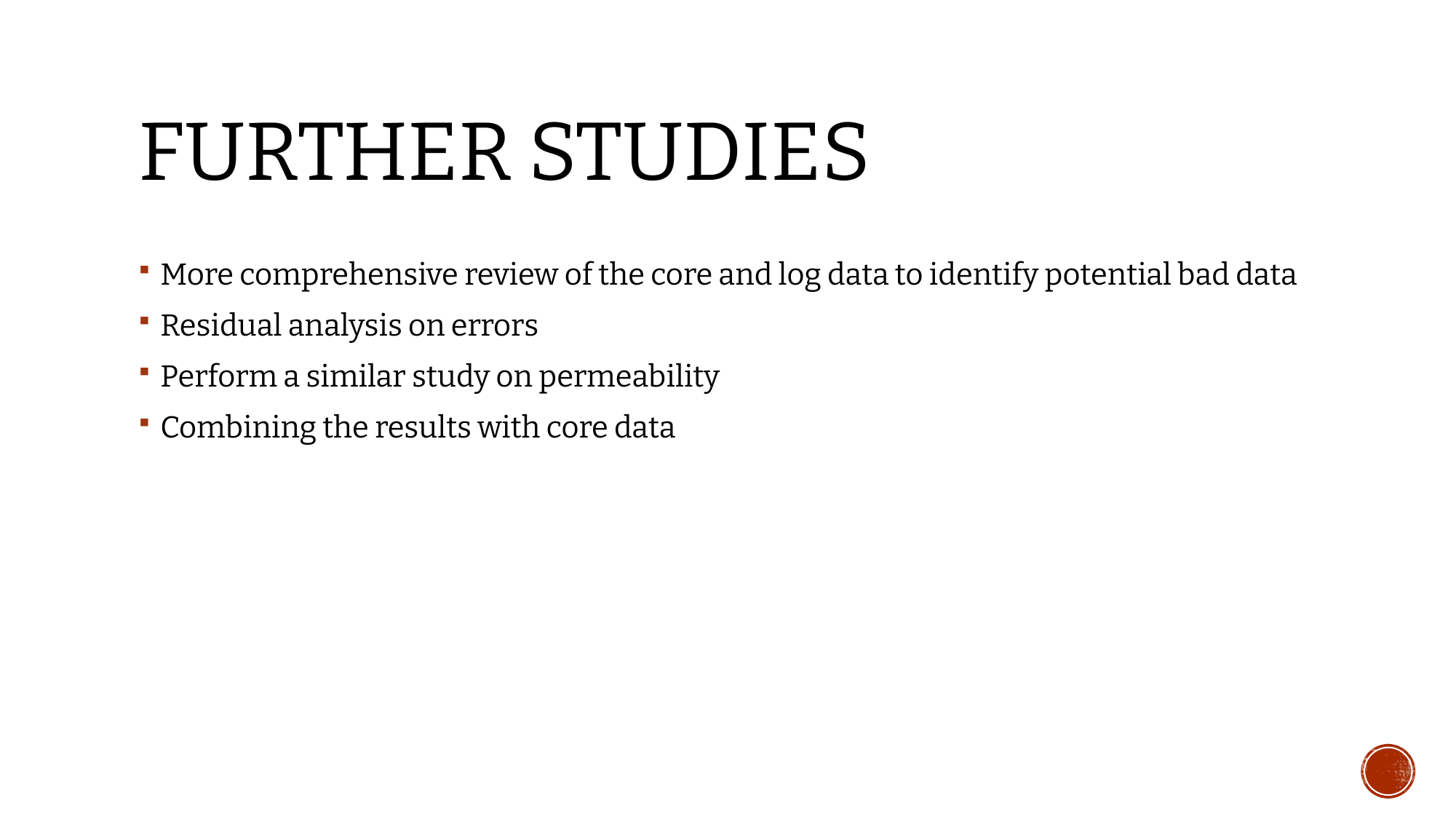

# Further studies
More comprehensive review of the core and log data to identify potential bad data
Residual analysis on errors
Perform a similar study on permeability
Combining the results with core data